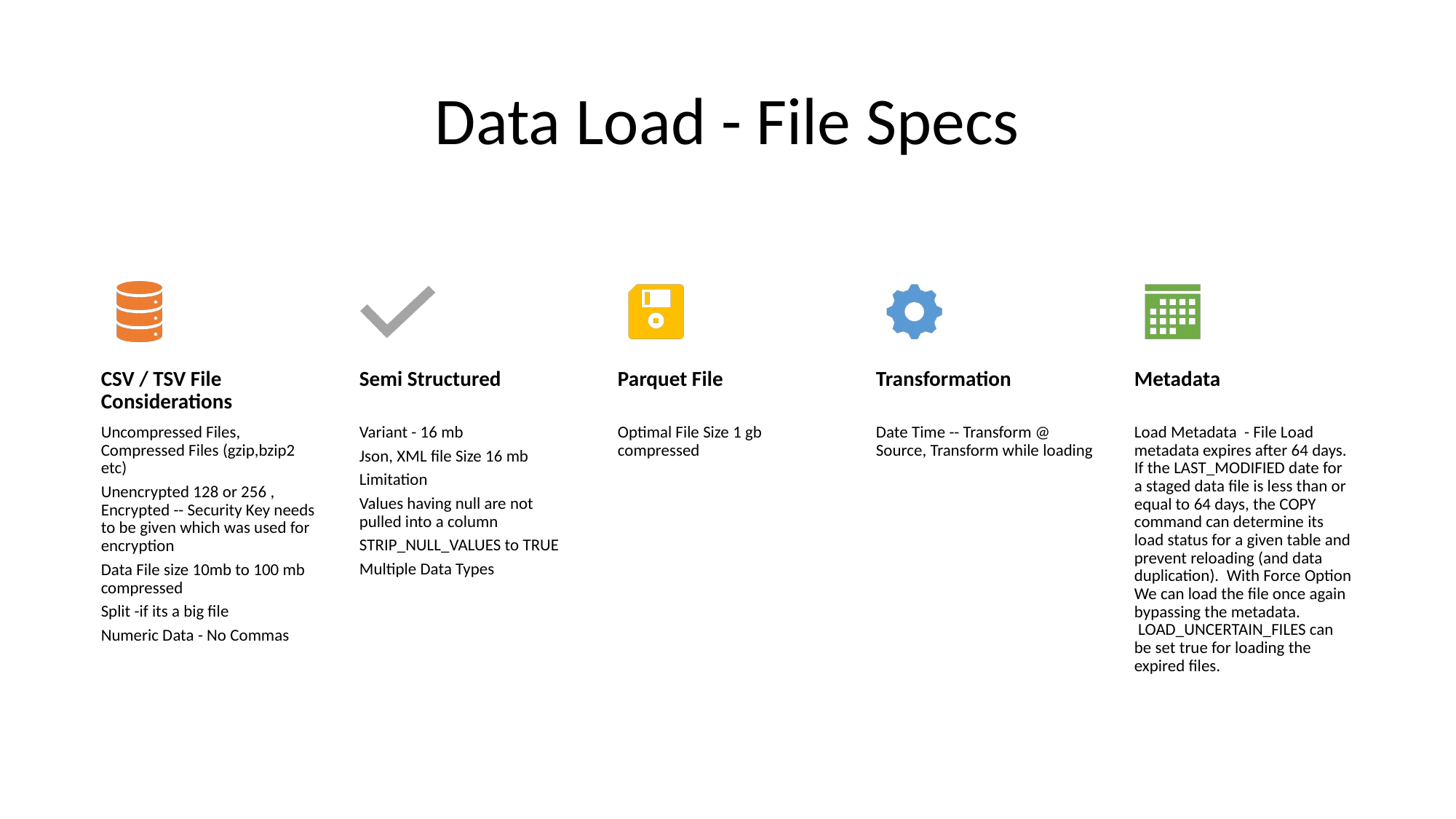

# Data Load - File Specs
CSV / TSV File Considerations
Uncompressed Files, Compressed Files (gzip,bzip2 etc)
Unencrypted 128 or 256 , Encrypted -- Security Key needs to be given which was used for encryption
Data File size 10mb to 100 mb compressed
Split -if its a big file
Numeric Data - No Commas
Semi Structured
Variant - 16 mb
Json, XML file Size 16 mb
Limitation
Values having null are not pulled into a column
STRIP_NULL_VALUES to TRUE
Multiple Data Types
Parquet File
Optimal File Size 1 gb compressed
Transformation
Date Time -- Transform @ Source, Transform while loading
Metadata
Load Metadata  - File Load metadata expires after 64 days. If the LAST_MODIFIED date for a staged data file is less than or equal to 64 days, the COPY command can determine its load status for a given table and prevent reloading (and data duplication).  With Force Option We can load the file once again bypassing the metadata.  LOAD_UNCERTAIN_FILES can be set true for loading the expired files.